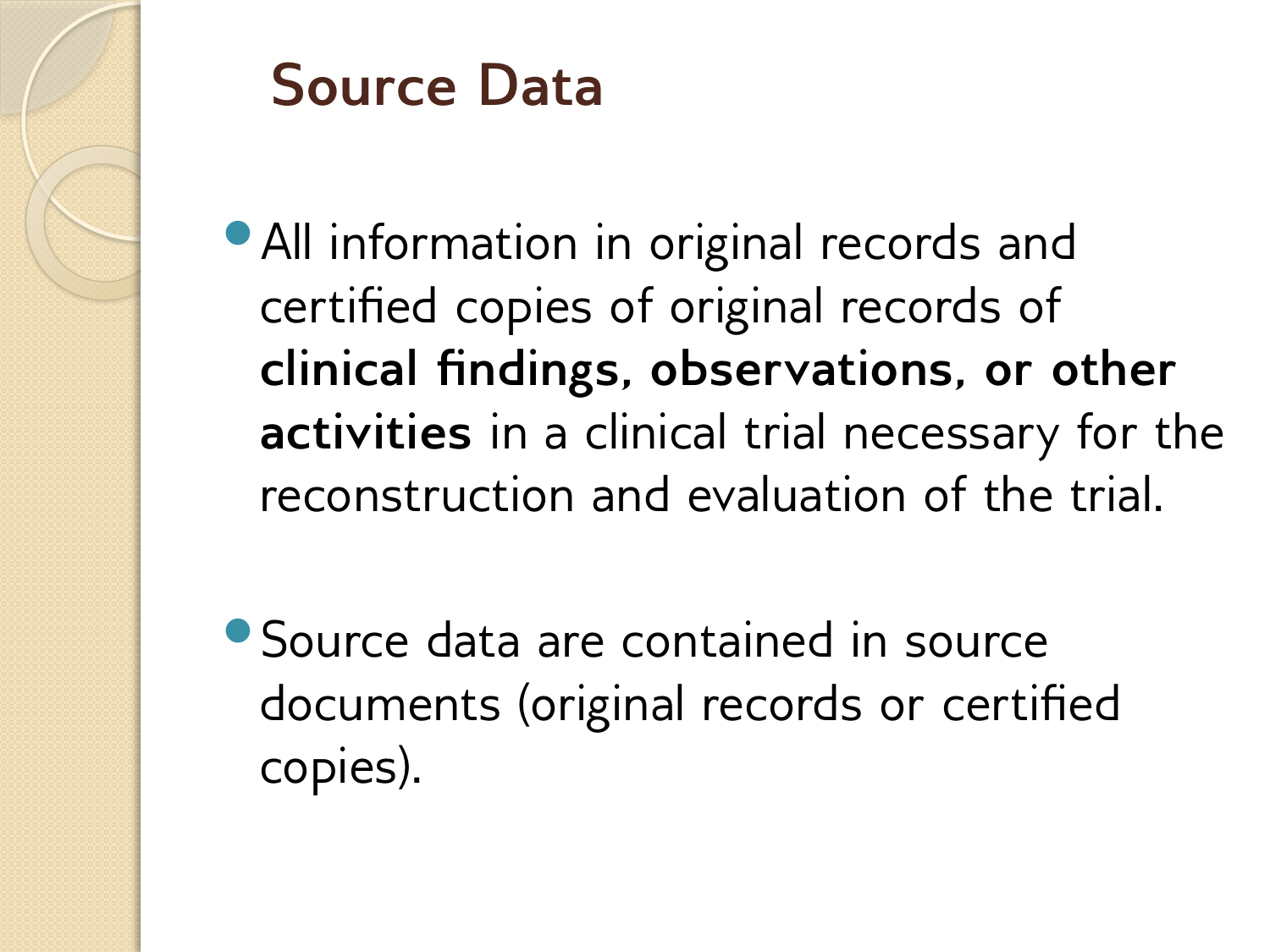

# Source Data
All information in original records and certified copies of original records of clinical findings, observations, or other activities in a clinical trial necessary for the reconstruction and evaluation of the trial.

Source data are contained in source documents (original records or certified copies).